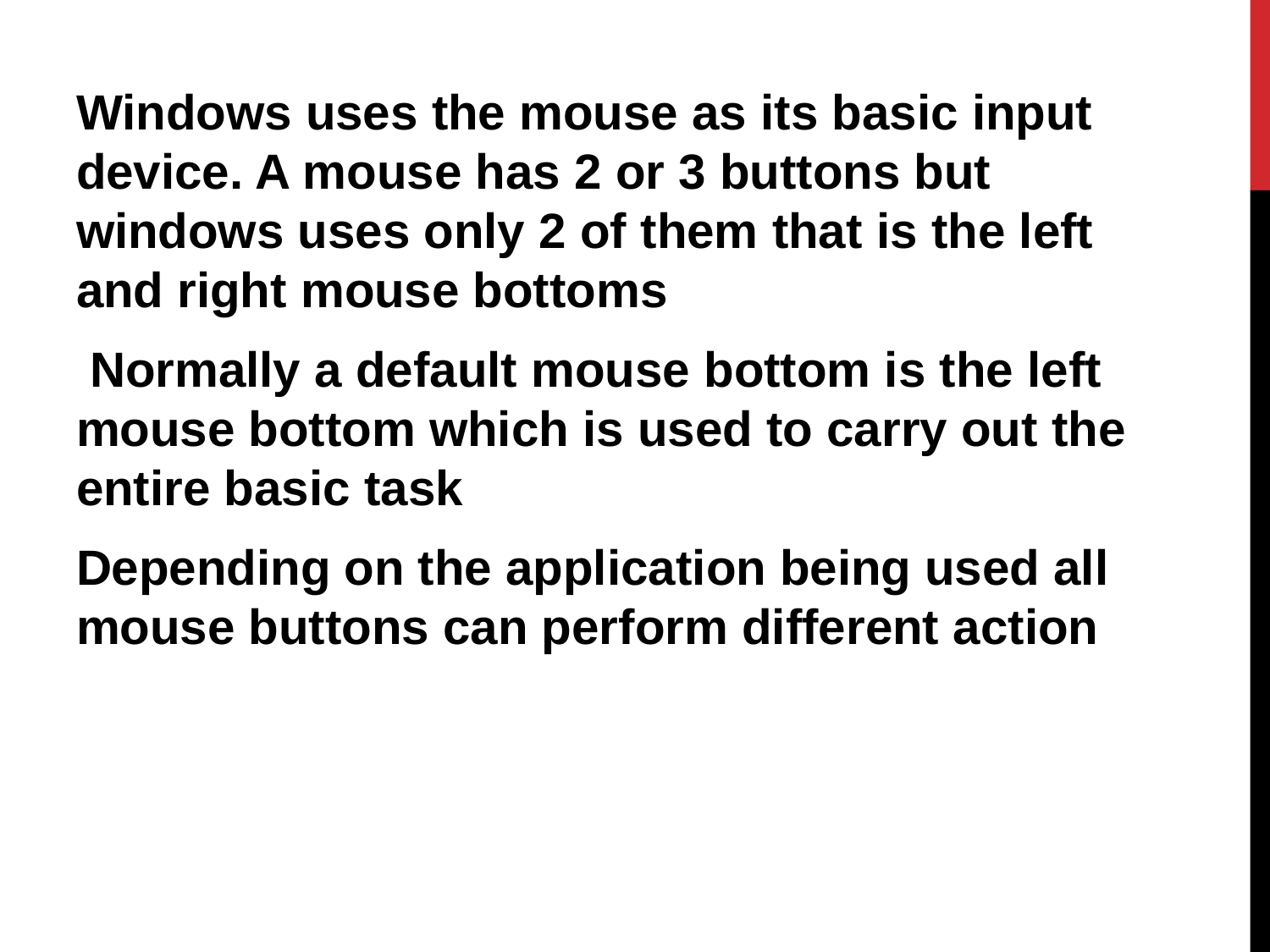

Windows uses the mouse as its basic input device. A mouse has 2 or 3 buttons but windows uses only 2 of them that is the left and right mouse bottoms
 Normally a default mouse bottom is the left mouse bottom which is used to carry out the entire basic task
Depending on the application being used all mouse buttons can perform different action